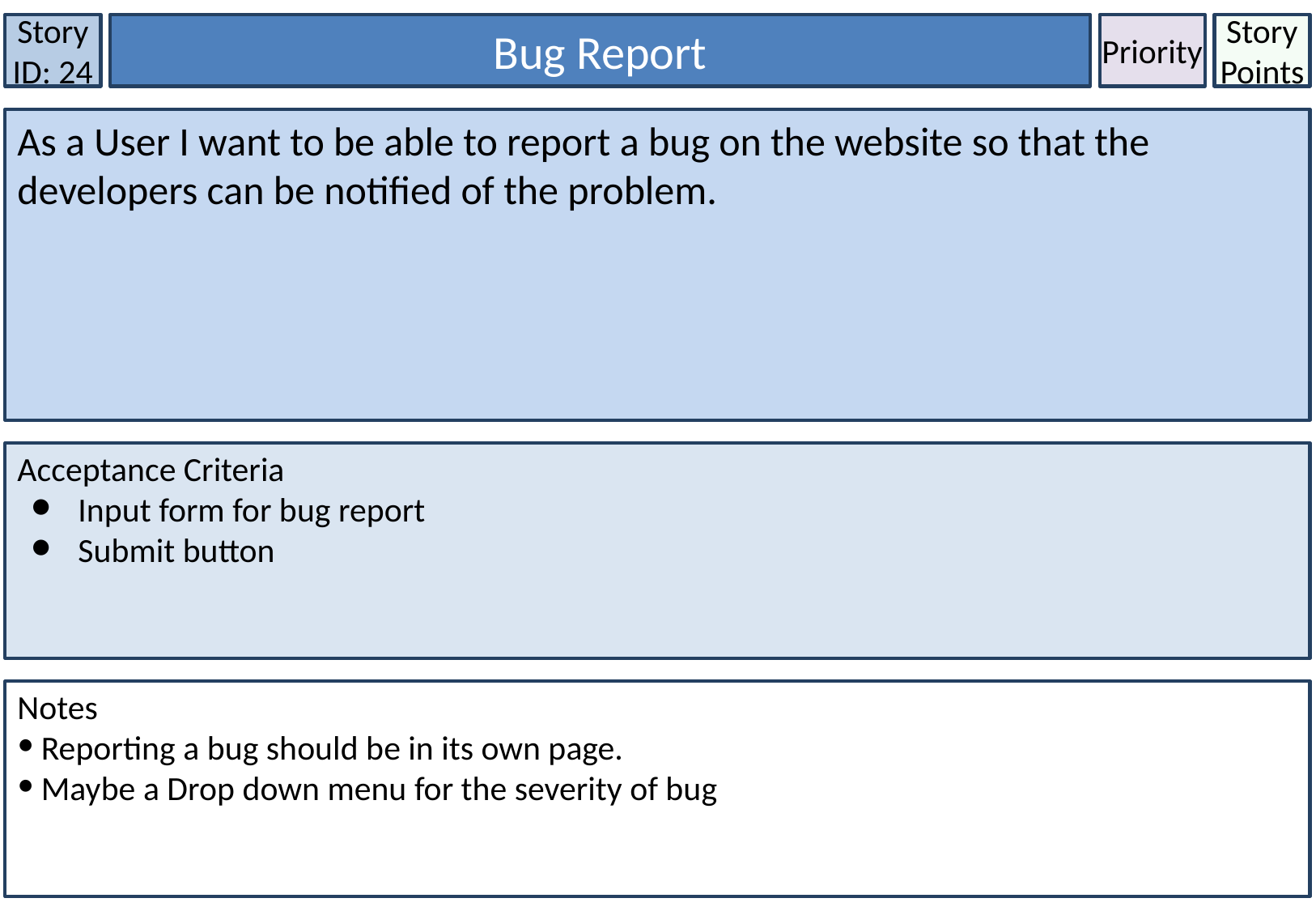

Story ID: 24
Bug Report
Priority
Story Points
As a User I want to be able to report a bug on the website so that the developers can be notified of the problem.

Acceptance Criteria
Input form for bug report
Submit button

Notes
Reporting a bug should be in its own page.
Maybe a Drop down menu for the severity of bug